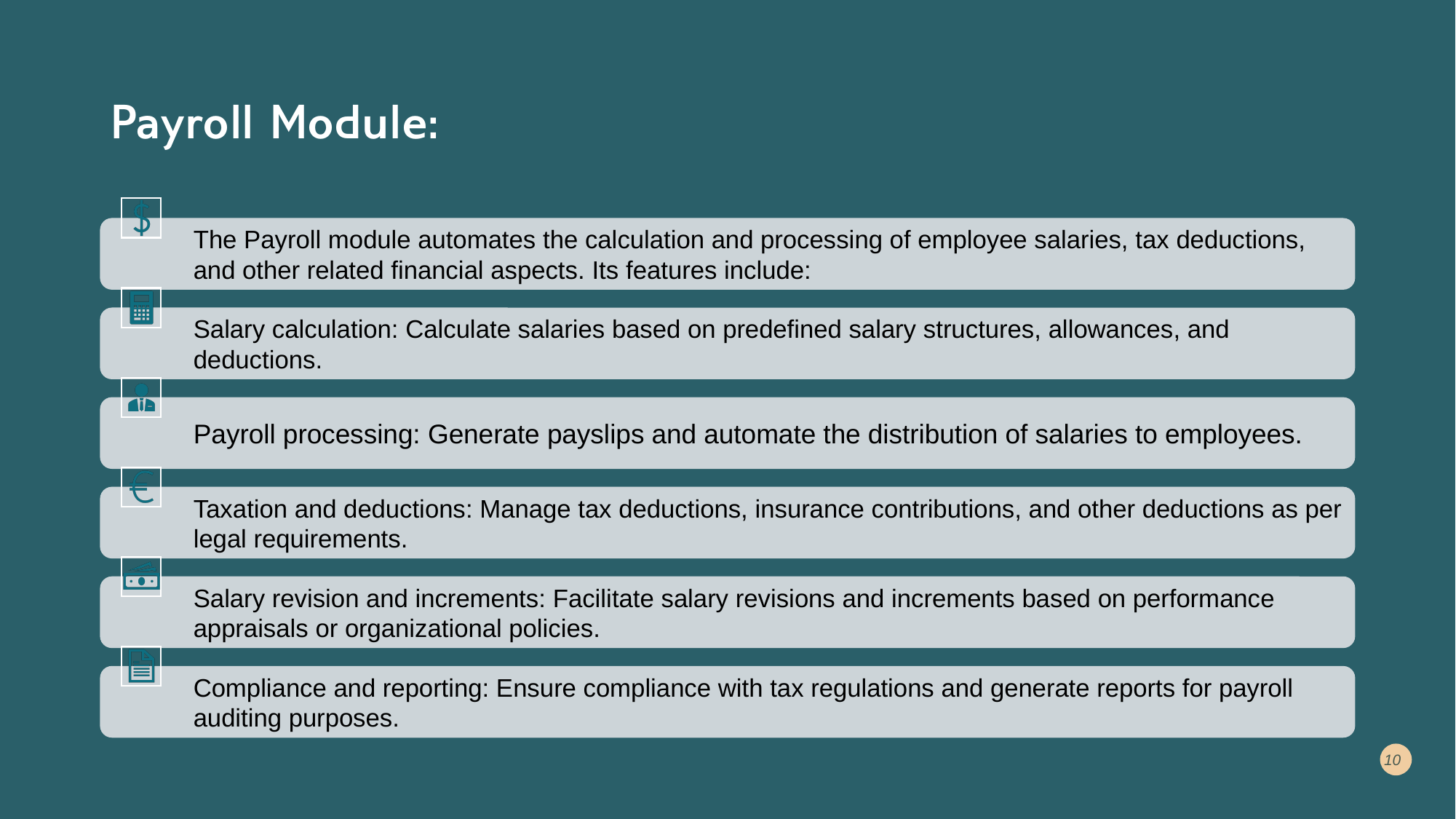

# Payroll Module:
The Payroll module automates the calculation and processing of employee salaries, tax deductions, and other related financial aspects. Its features include:
Salary calculation: Calculate salaries based on predefined salary structures, allowances, and deductions.
Payroll processing: Generate payslips and automate the distribution of salaries to employees.
Taxation and deductions: Manage tax deductions, insurance contributions, and other deductions as per legal requirements.
Salary revision and increments: Facilitate salary revisions and increments based on performance appraisals or organizational policies.
Compliance and reporting: Ensure compliance with tax regulations and generate reports for payroll auditing purposes.
10